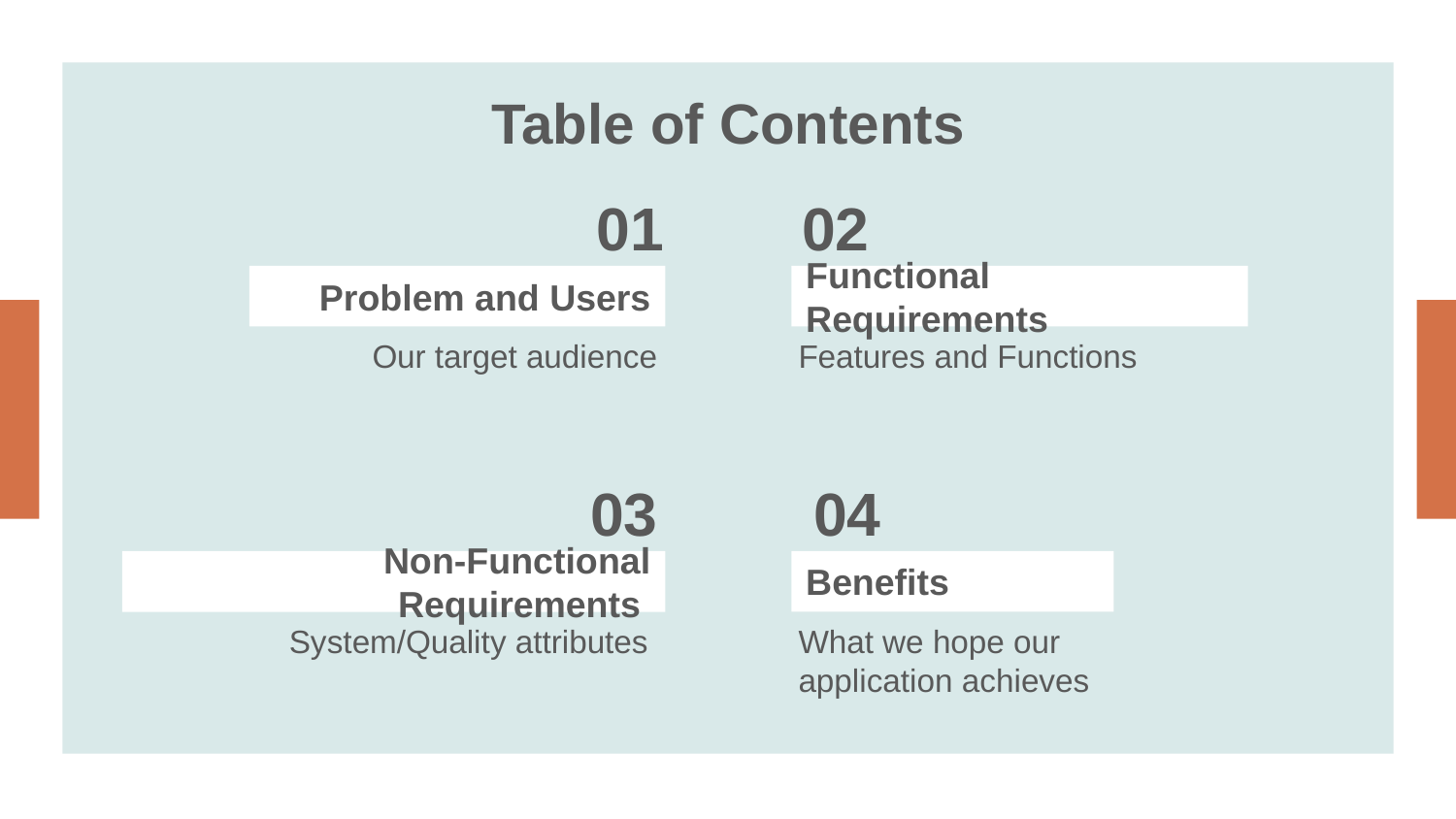

# Table of Contents
01
02
Problem and Users
Functional Requirements
Our target audience
Features and Functions
03
04
Non-Functional Requirements
Benefits
System/Quality attributes
What we hope our application achieves